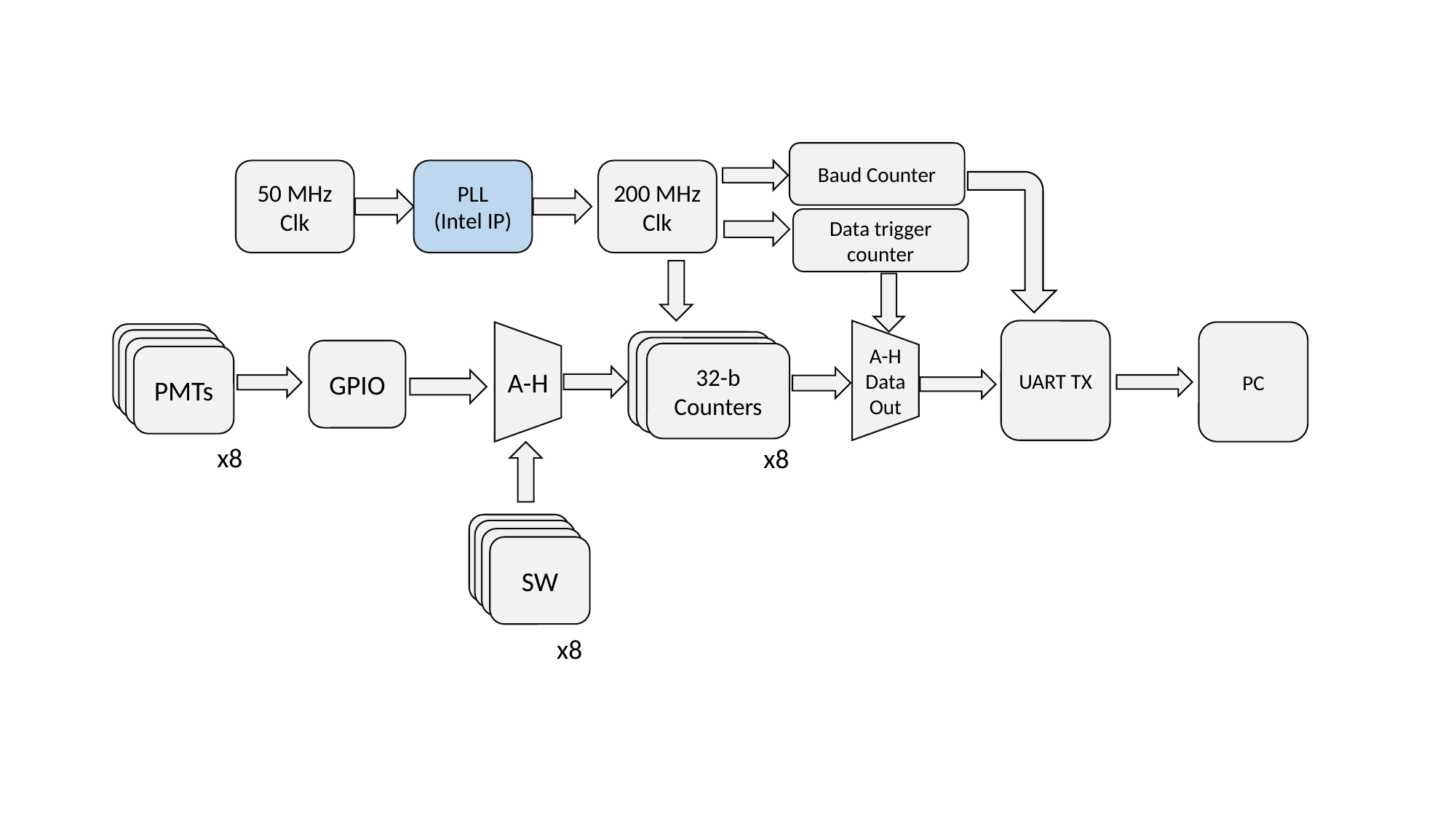

Baud Counter
50 MHz Clk
PLL
(Intel IP)
200 MHz Clk

Data trigger counter

UART TX
PC
GPIO
GPIO
GPIO
PMTs
32-b Counters
32-b Counters
GPIO
32-b Counters
A-H Data Out
A-H

x8
x8

GPIO
GPIO
GPIO
SW
x8